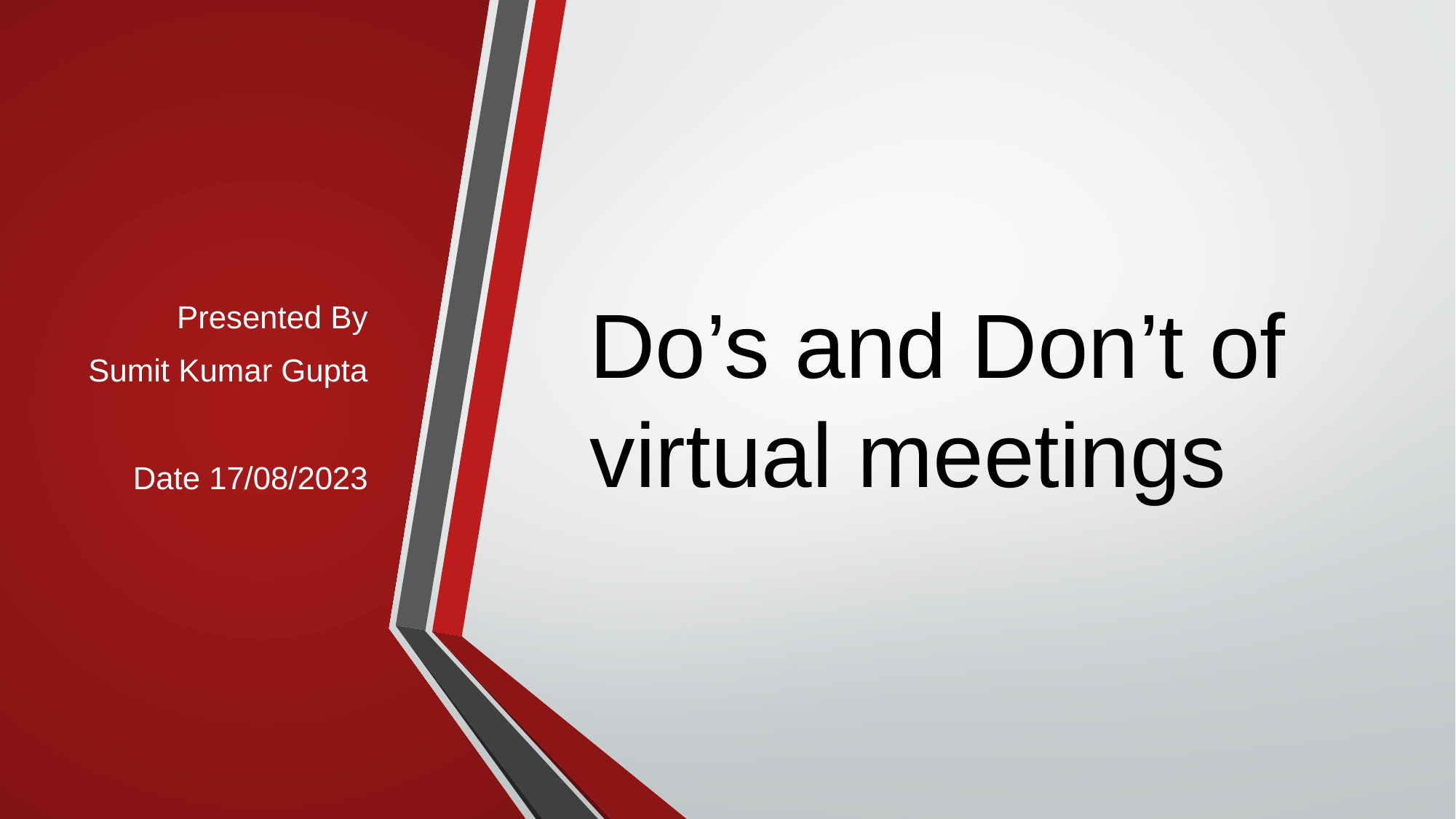

Presented By
Sumit Kumar Gupta

Date 17/08/2023
# Do’s and Don’t of virtual meetings